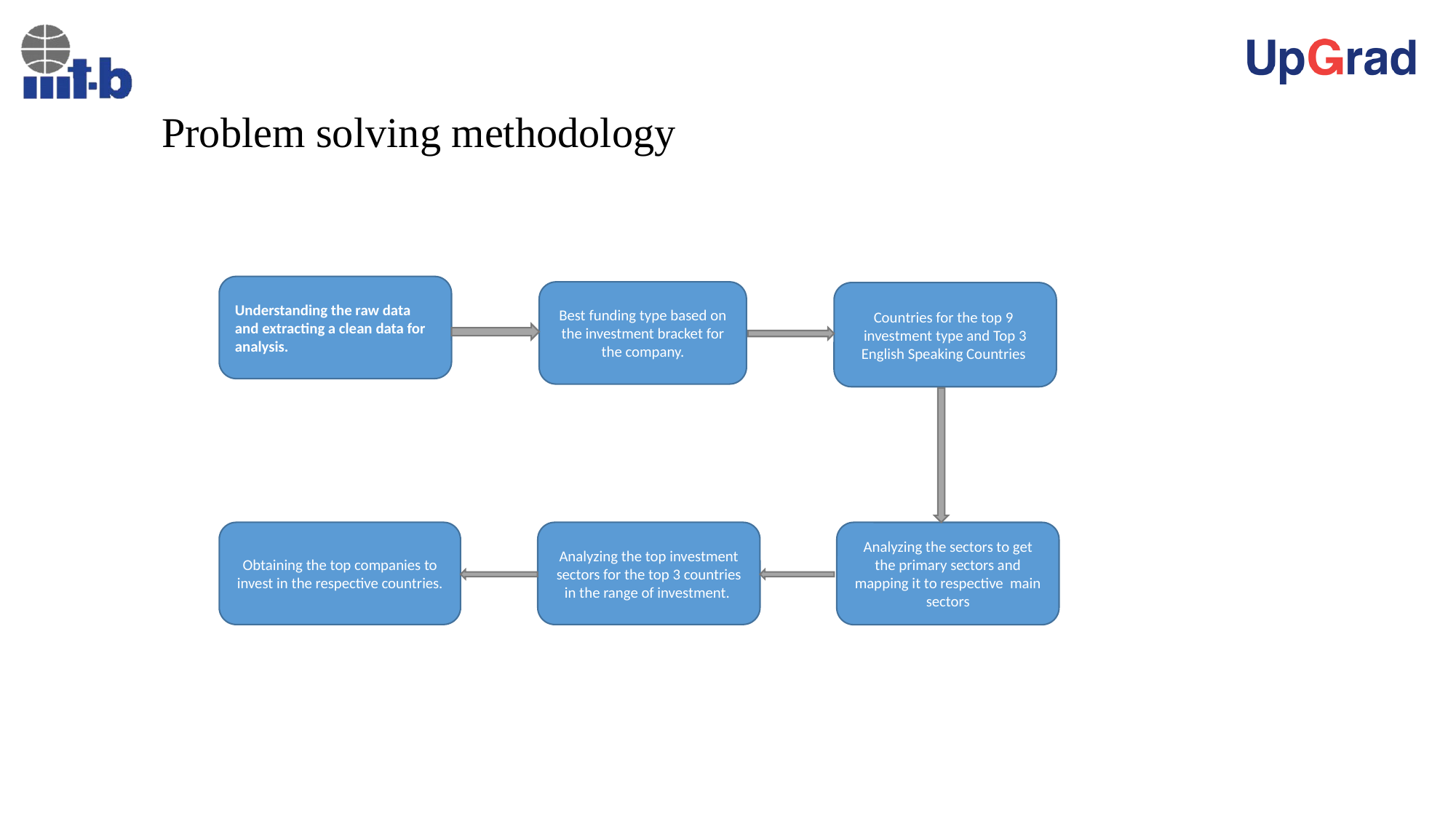

# Problem solving methodology

Understanding the raw data and extracting a clean data for analysis.
Best funding type based on the investment bracket for the company.
Countries for the top 9  investment type and Top 3 English Speaking Countries

Obtaining the top companies to invest in the respective countries.
Analyzing the top investment sectors for the top 3 countries in the range of investment.
Analyzing the sectors to get the primary sectors and mapping it to respective  main sectors